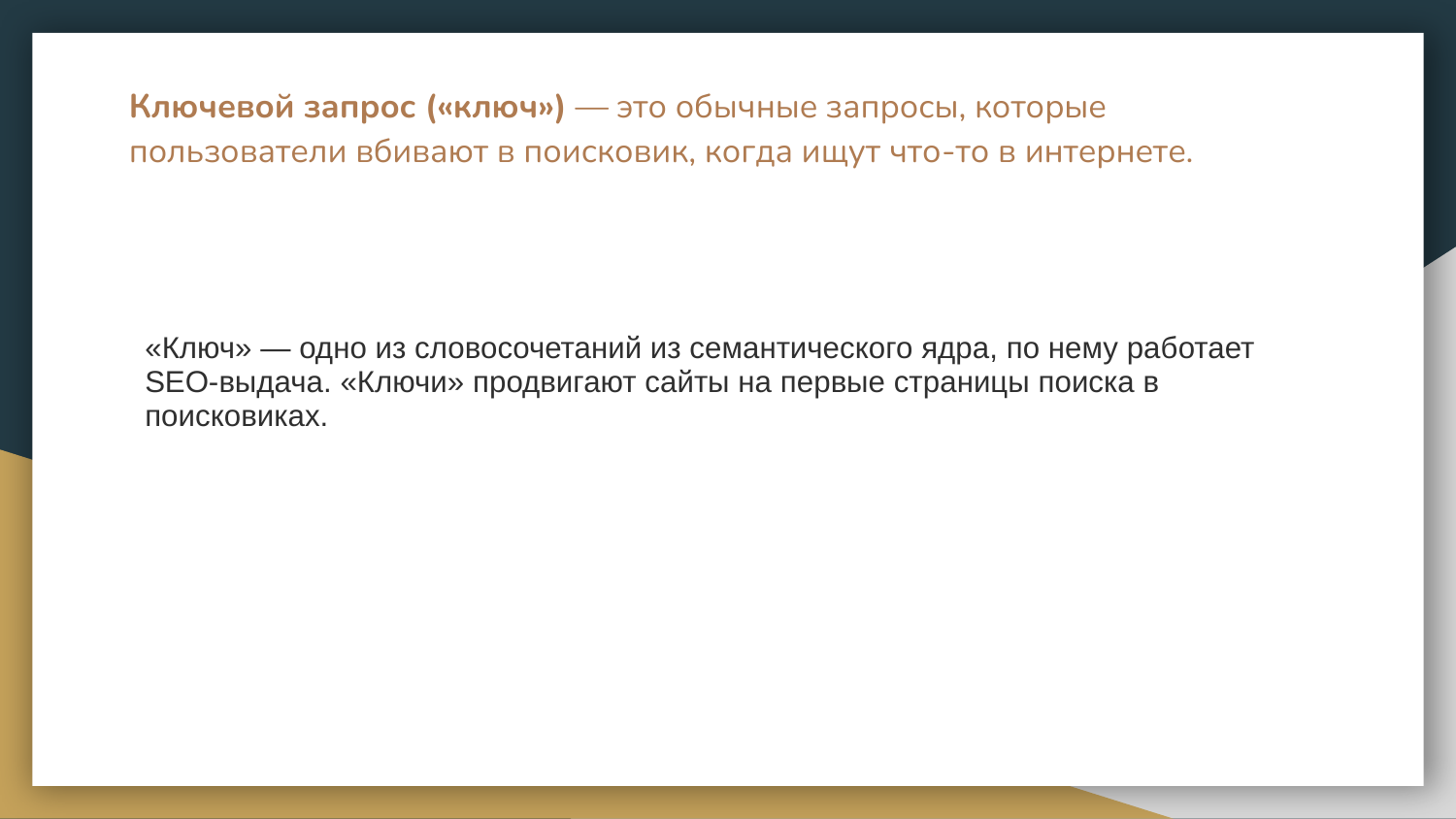

# Ключевой запрос («ключ») — это обычные запросы, которые пользователи вбивают в поисковик, когда ищут что-то в интернете.
«Ключ» — одно из словосочетаний из семантического ядра, по нему работает SEO-выдача. «Ключи» продвигают сайты на первые страницы поиска в поисковиках.